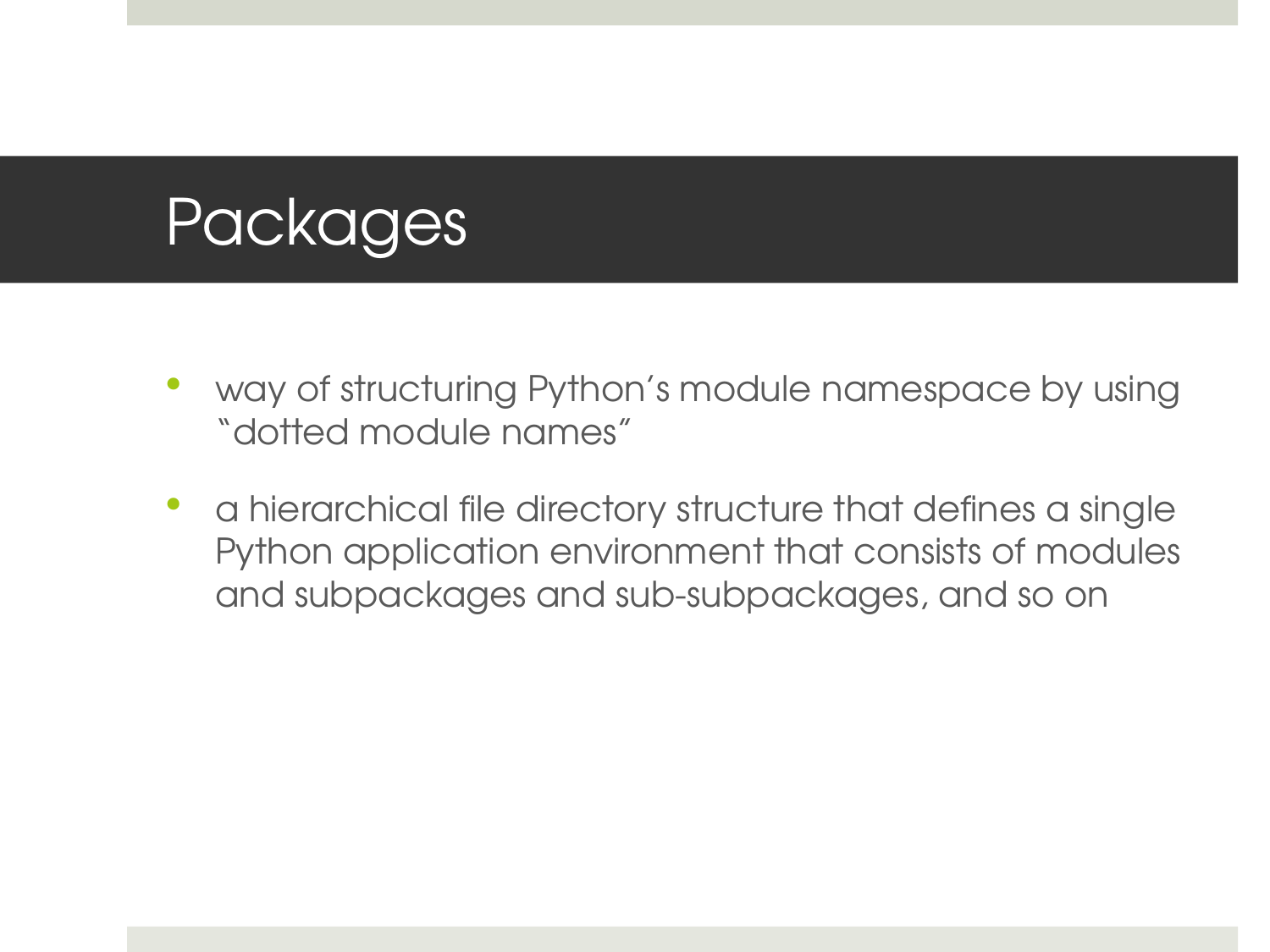

# Packages
way of structuring Python’s module namespace by using “dotted module names”
a hierarchical file directory structure that defines a single Python application environment that consists of modules and subpackages and sub-subpackages, and so on